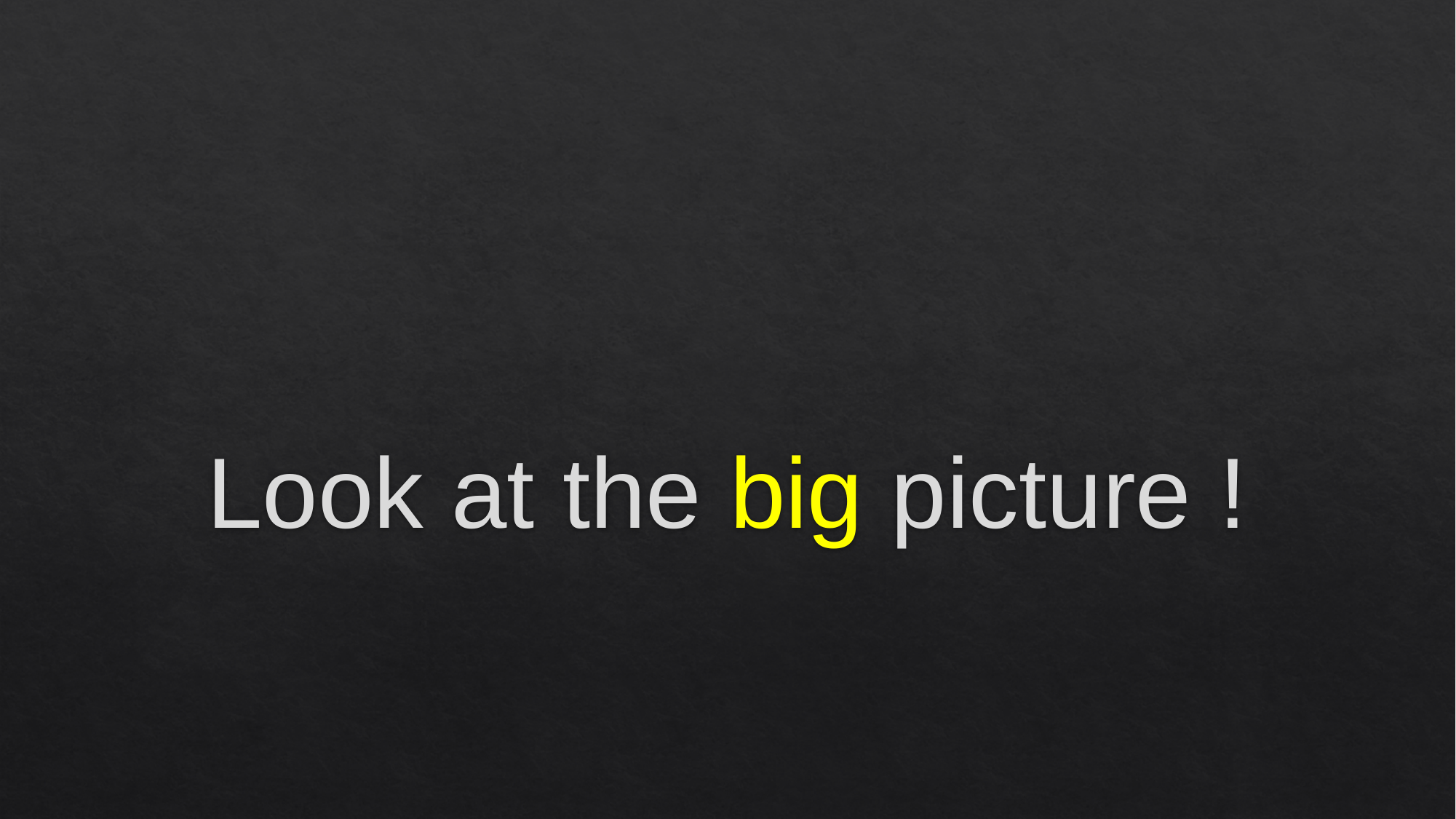

# Look at the big picture !